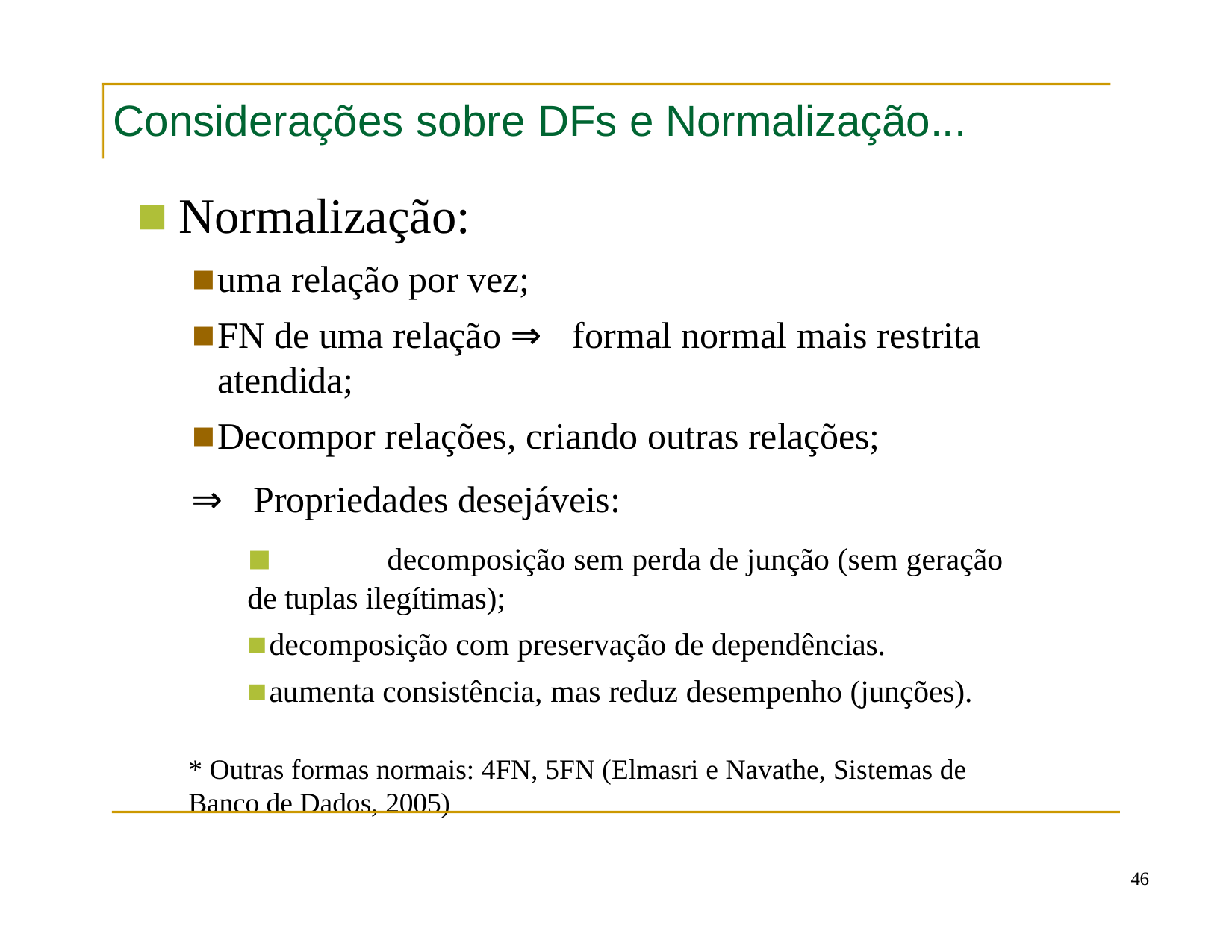

# Considerações sobre DFs e Normalização...
Normalização:
uma relação por vez;
FN de uma relação ⇒ formal normal mais restrita atendida;
Decompor relações, criando outras relações;
⇒ Propriedades desejáveis:
	decomposição sem perda de junção (sem geração de tuplas ilegítimas);
decomposição com preservação de dependências.
aumenta consistência, mas reduz desempenho (junções).

* Outras formas normais: 4FN, 5FN (Elmasri e Navathe, Sistemas de Banco de Dados, 2005)

46